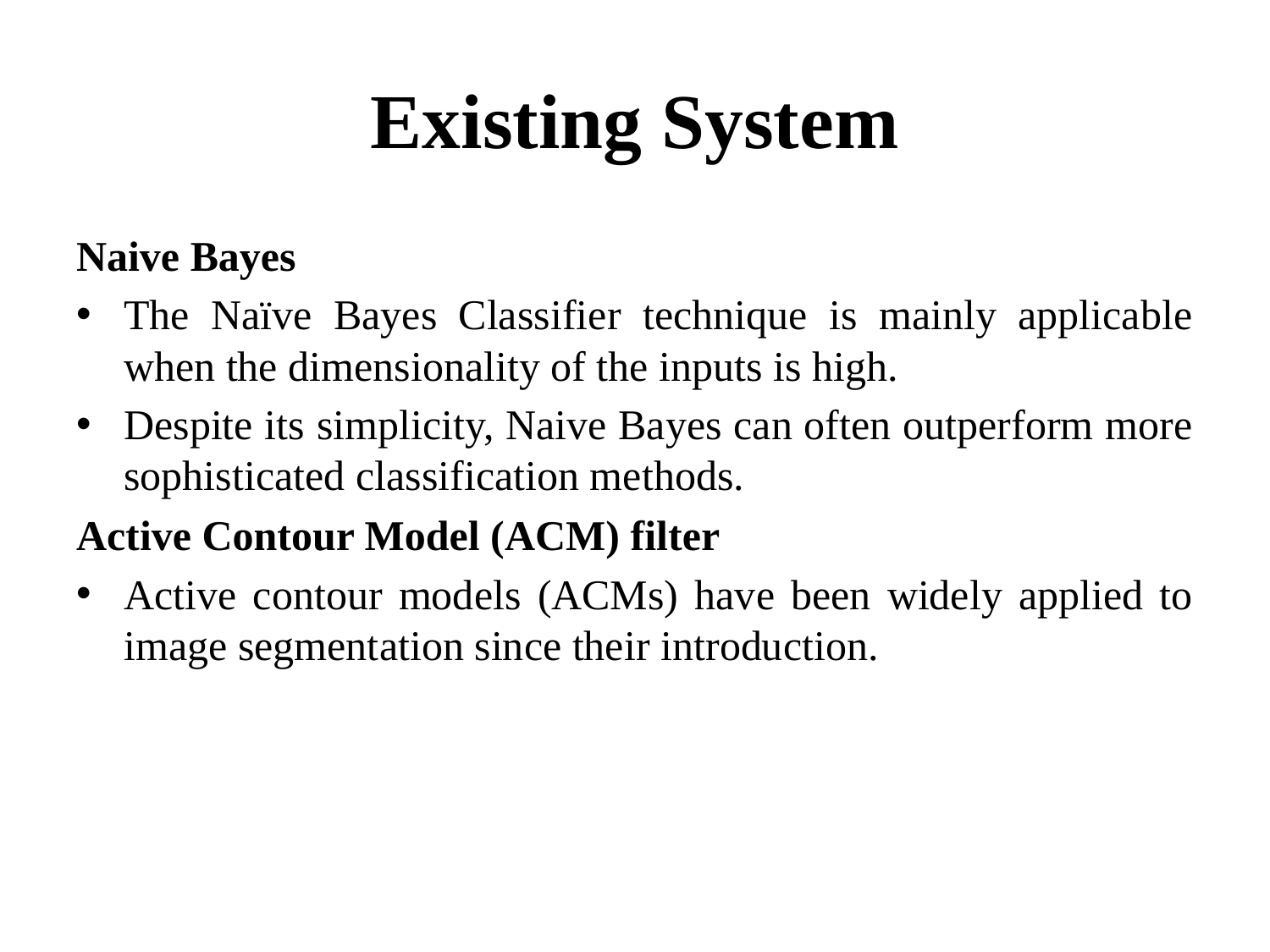

# Existing System
Naive Bayes
The Naïve Bayes Classifier technique is mainly applicable when the dimensionality of the inputs is high.
Despite its simplicity, Naive Bayes can often outperform more sophisticated classification methods.
Active Contour Model (ACM) filter
Active contour models (ACMs) have been widely applied to image segmentation since their introduction.